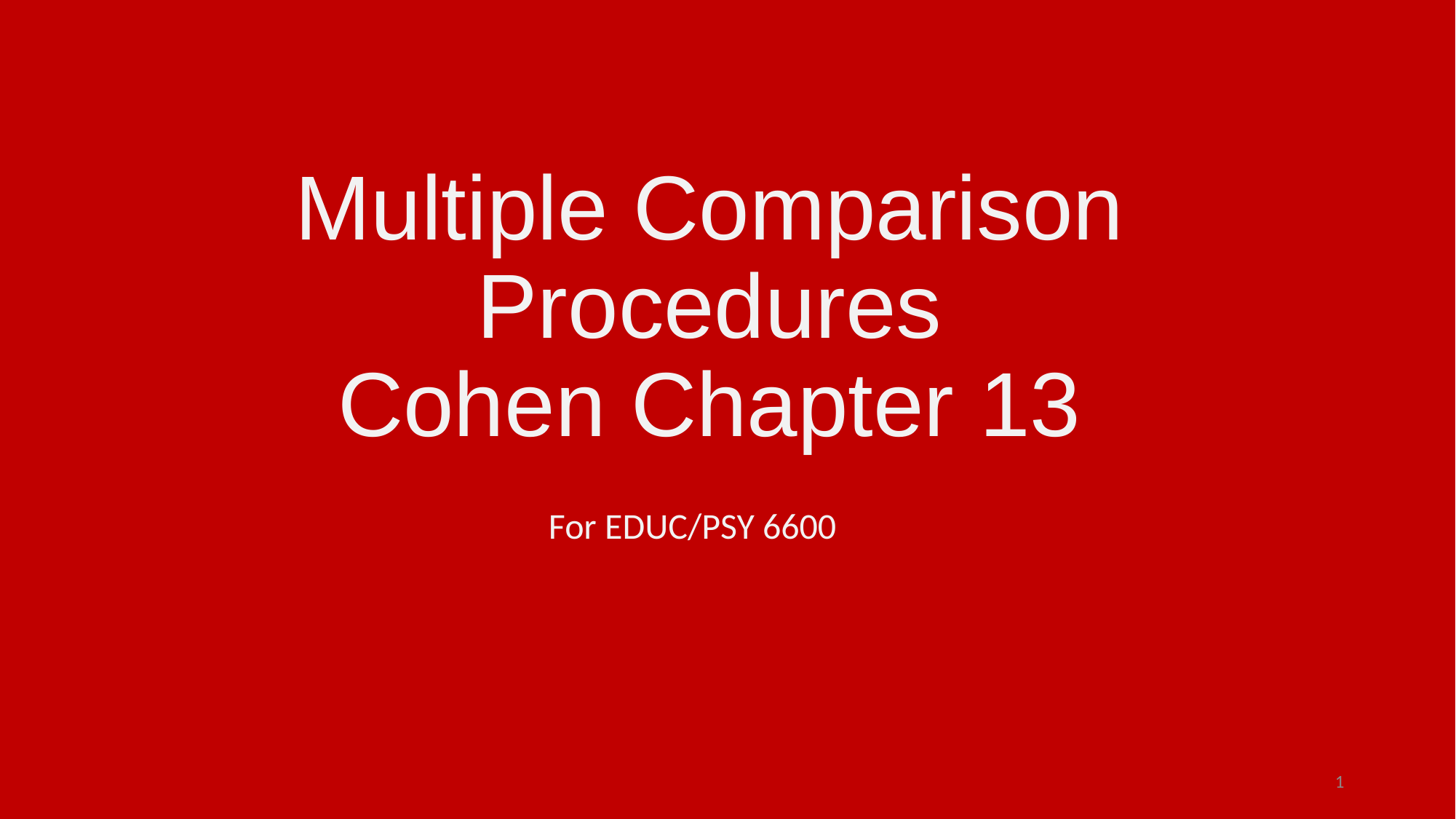

# Multiple Comparison Procedures Cohen Chapter 13
For EDUC/PSY 6600
1